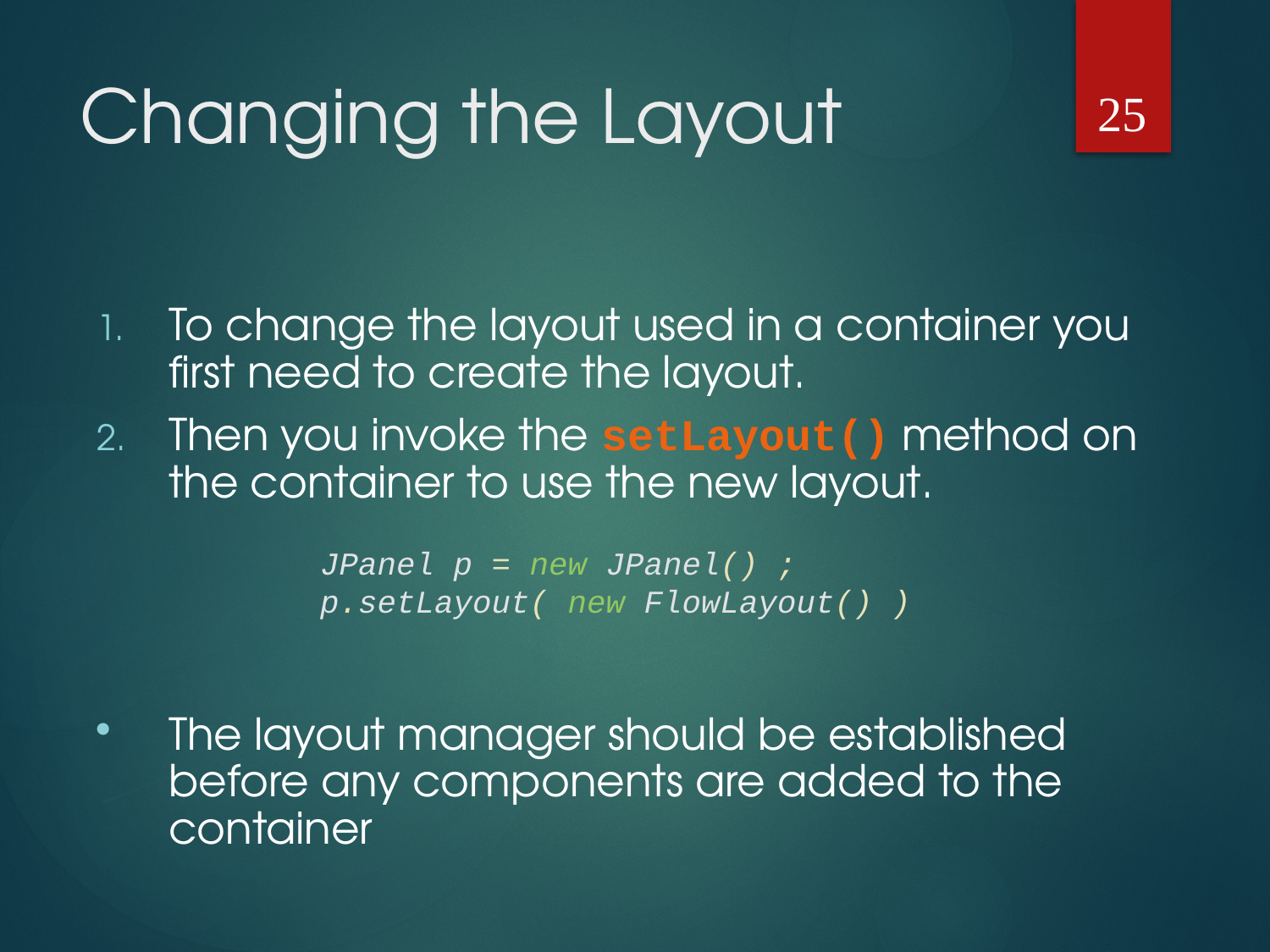

25
# Changing the Layout
To change the layout used in a container you first need to create the layout.
Then you invoke the setLayout() method on the container to use the new layout.

The layout manager should be established before any components are added to the container
JPanel p = new JPanel() ;
p.setLayout( new FlowLayout() )